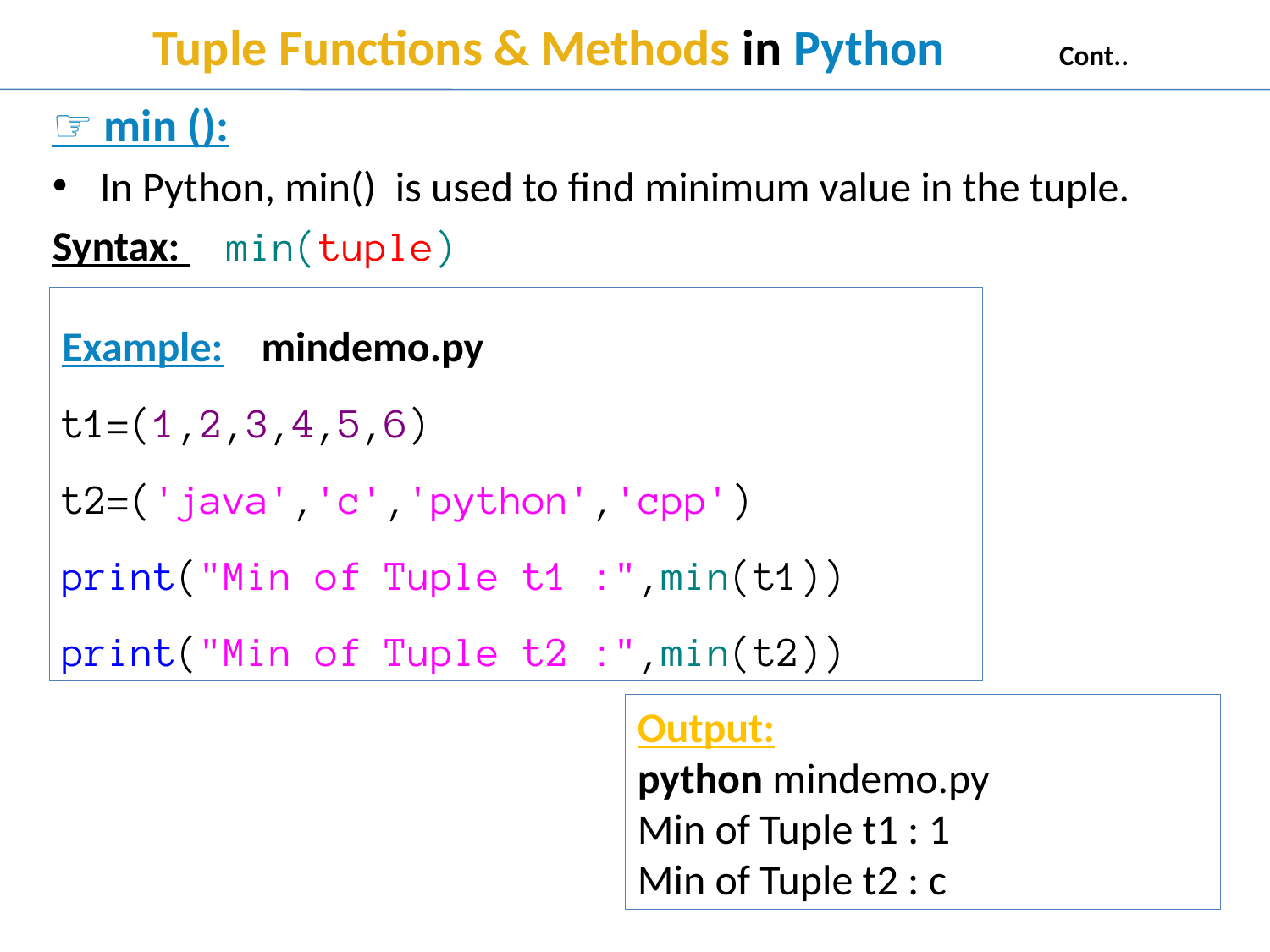

# Tuple Functions & Methods in Python          Cont..
☞ min ():
In Python, min()  is used to find minimum value in the tuple.
Syntax: 	min(tuple)

Example:    mindemo.py
t1=(1,2,3,4,5,6) t2=('java','c','python','cpp') print("Min of Tuple t1 :",min(t1)) print("Min of Tuple t2 :",min(t2))
Output:
python mindemo.py
Min of Tuple t1 : 1
Min of Tuple t2 : c